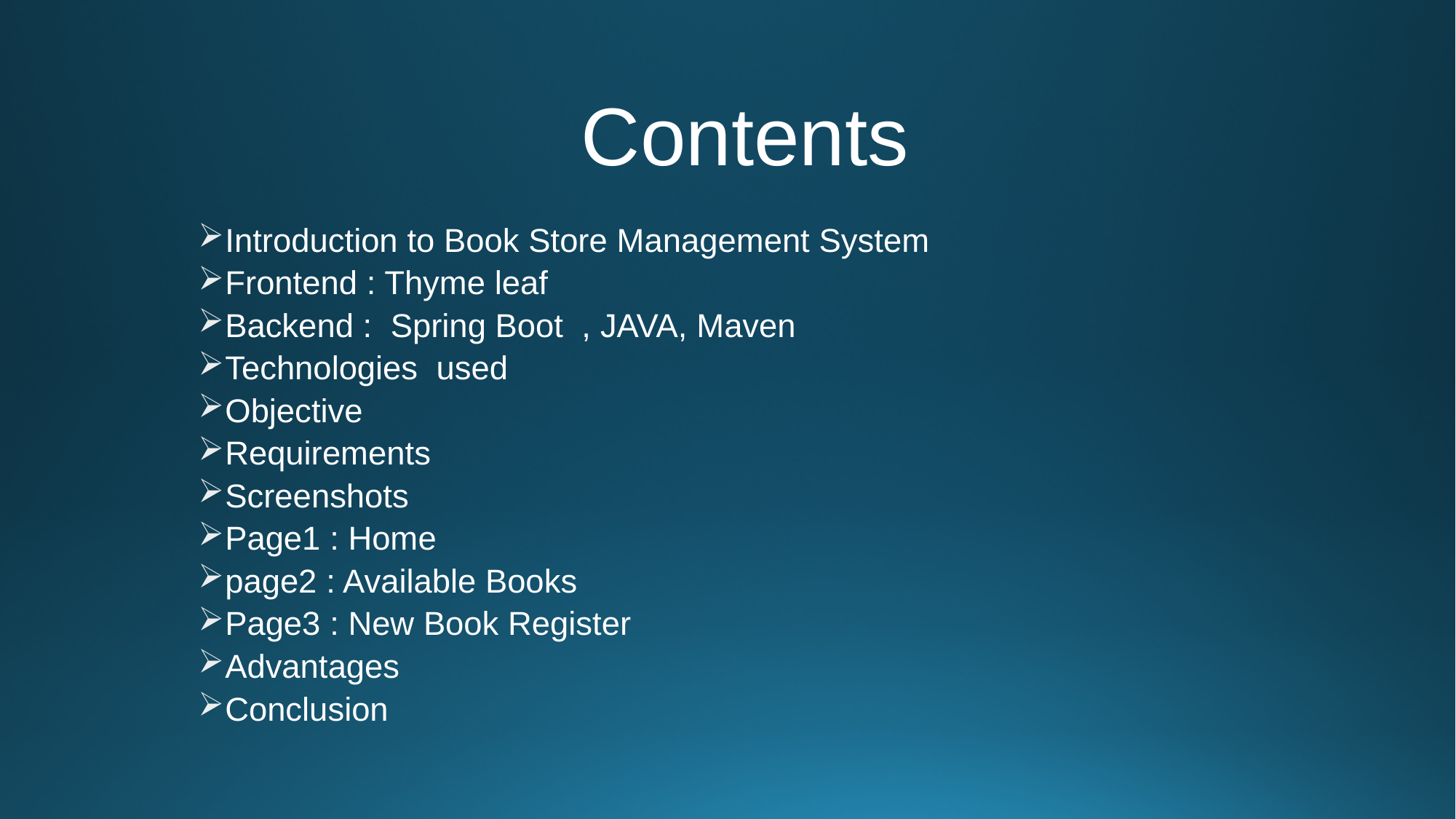

# Contents
Introduction to Book Store Management System
Frontend : Thyme leaf
Backend :  Spring Boot  , JAVA, Maven
Technologies  used
Objective
Requirements
Screenshots
Page1 : Home
page2 : Available Books
Page3 : New Book Register
Advantages
Conclusion